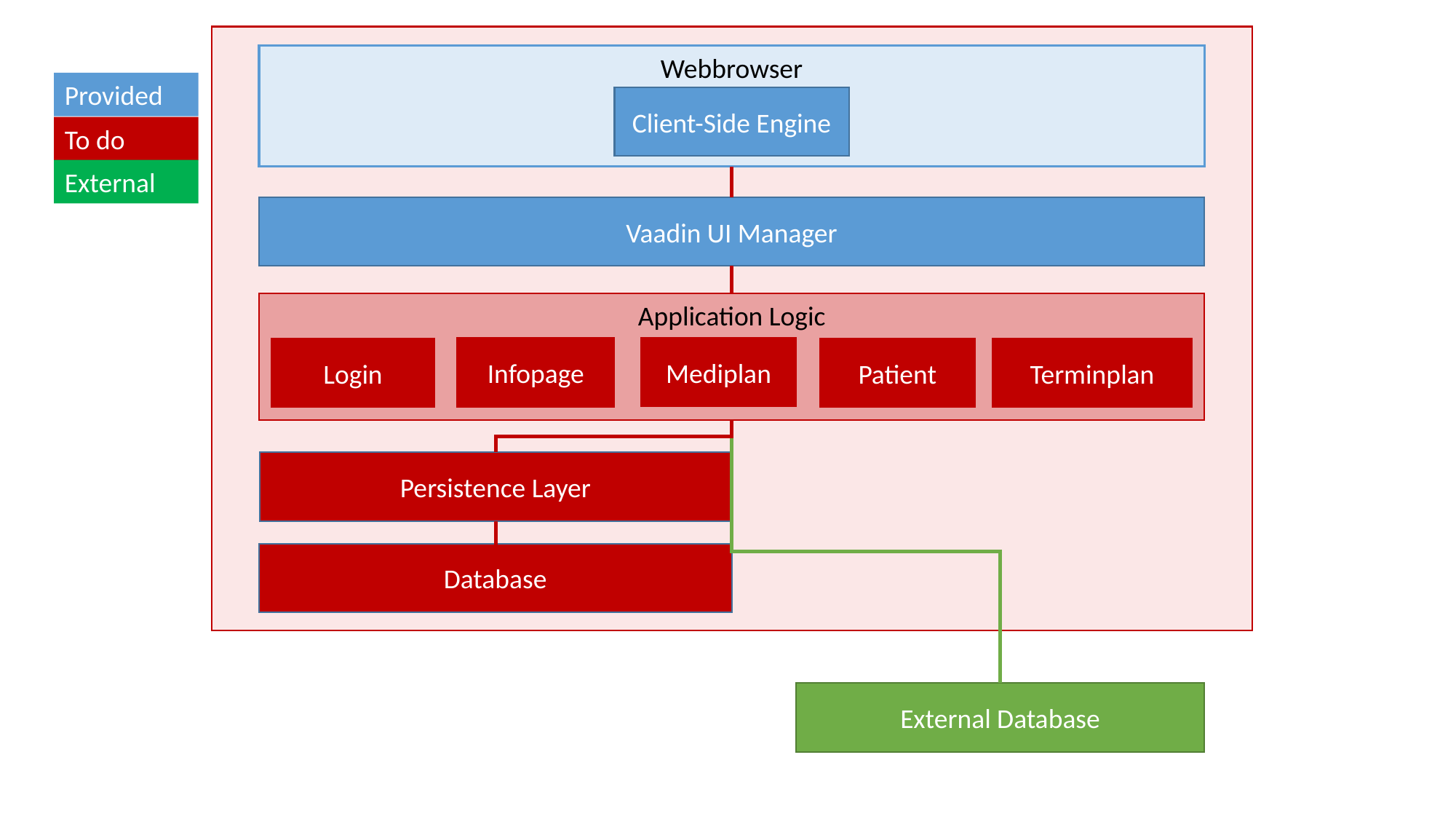

Webbrowser
Provided
Client-Side Engine
To do
External
Vaadin UI Manager
Application Logic
Mediplan
Infopage
Login
Patient
Terminplan
Persistence Layer
Database
External Database